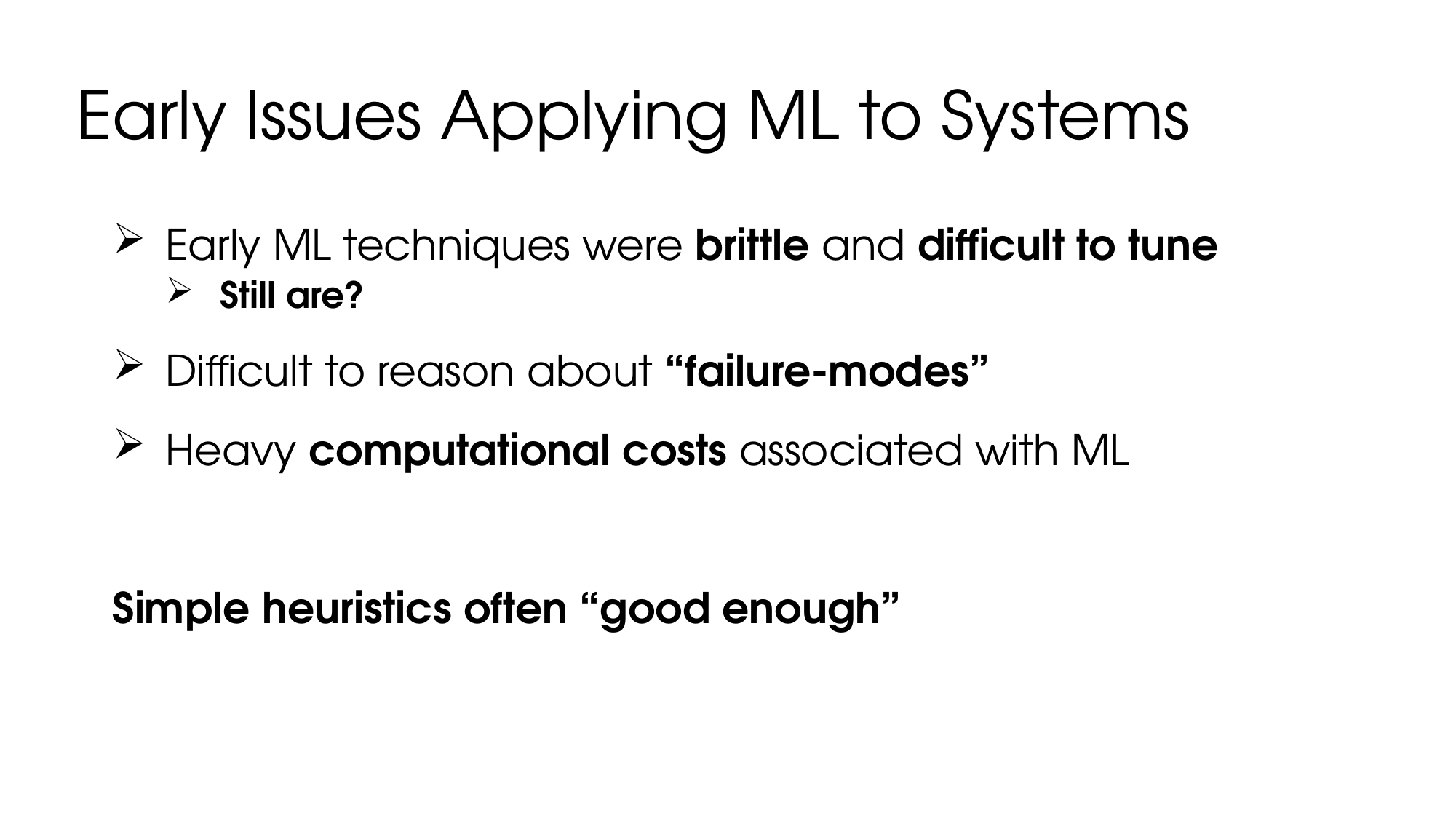

# Early Issues Applying ML to Systems
Early ML techniques were brittle and difficult to tune
Still are?
Difficult to reason about “failure-modes”
Heavy computational costs associated with ML

Simple heuristics often “good enough”